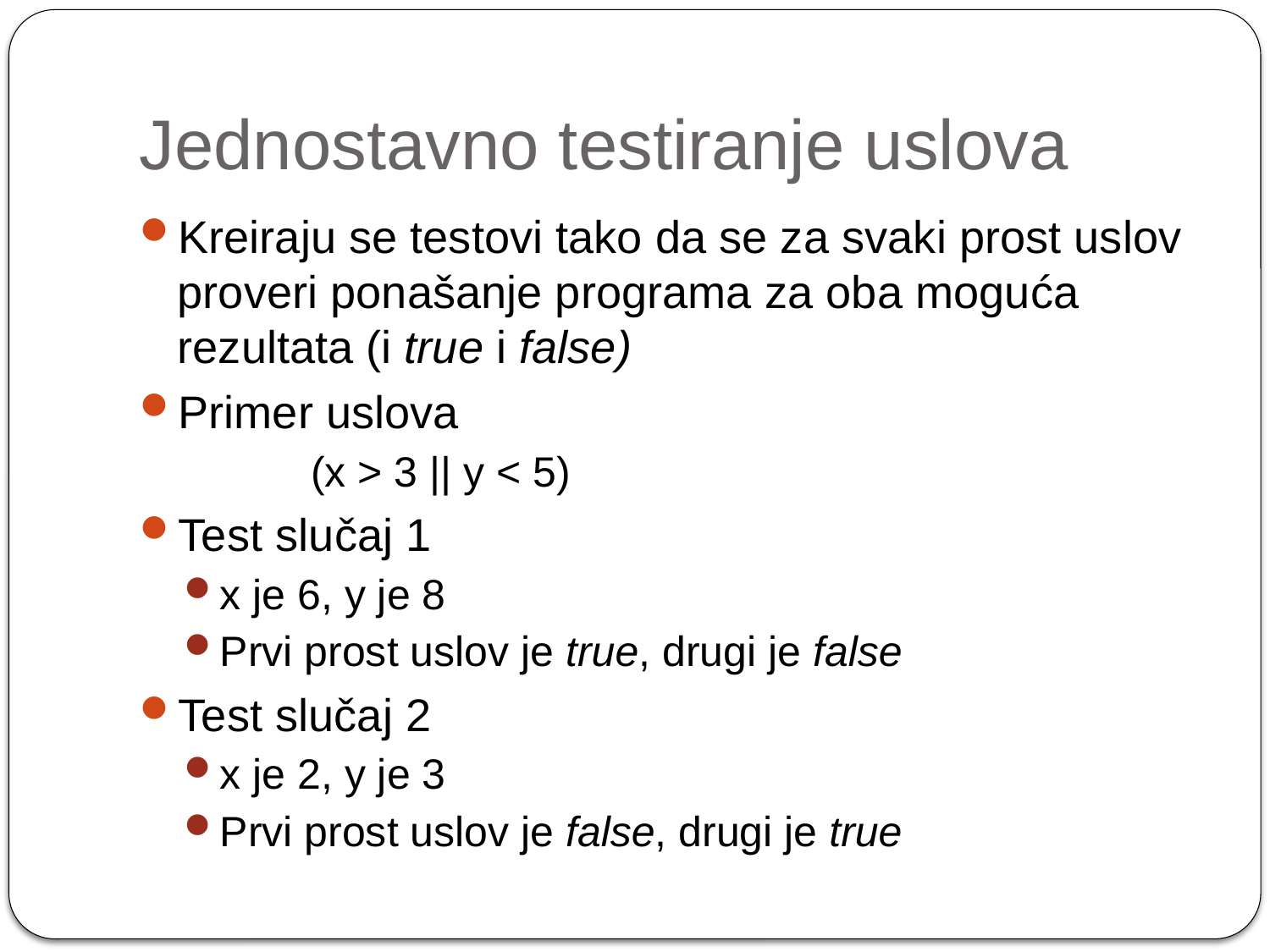

# Jednostavno testiranje uslova
Kreiraju se testovi tako da se za svaki prost uslov proveri ponašanje programa za oba moguća rezultata (i true i false)
Primer uslova
	(x > 3 || y < 5)
Test slučaj 1
x je 6, y je 8
Prvi prost uslov je true, drugi je false
Test slučaj 2
x je 2, y je 3
Prvi prost uslov je false, drugi je true